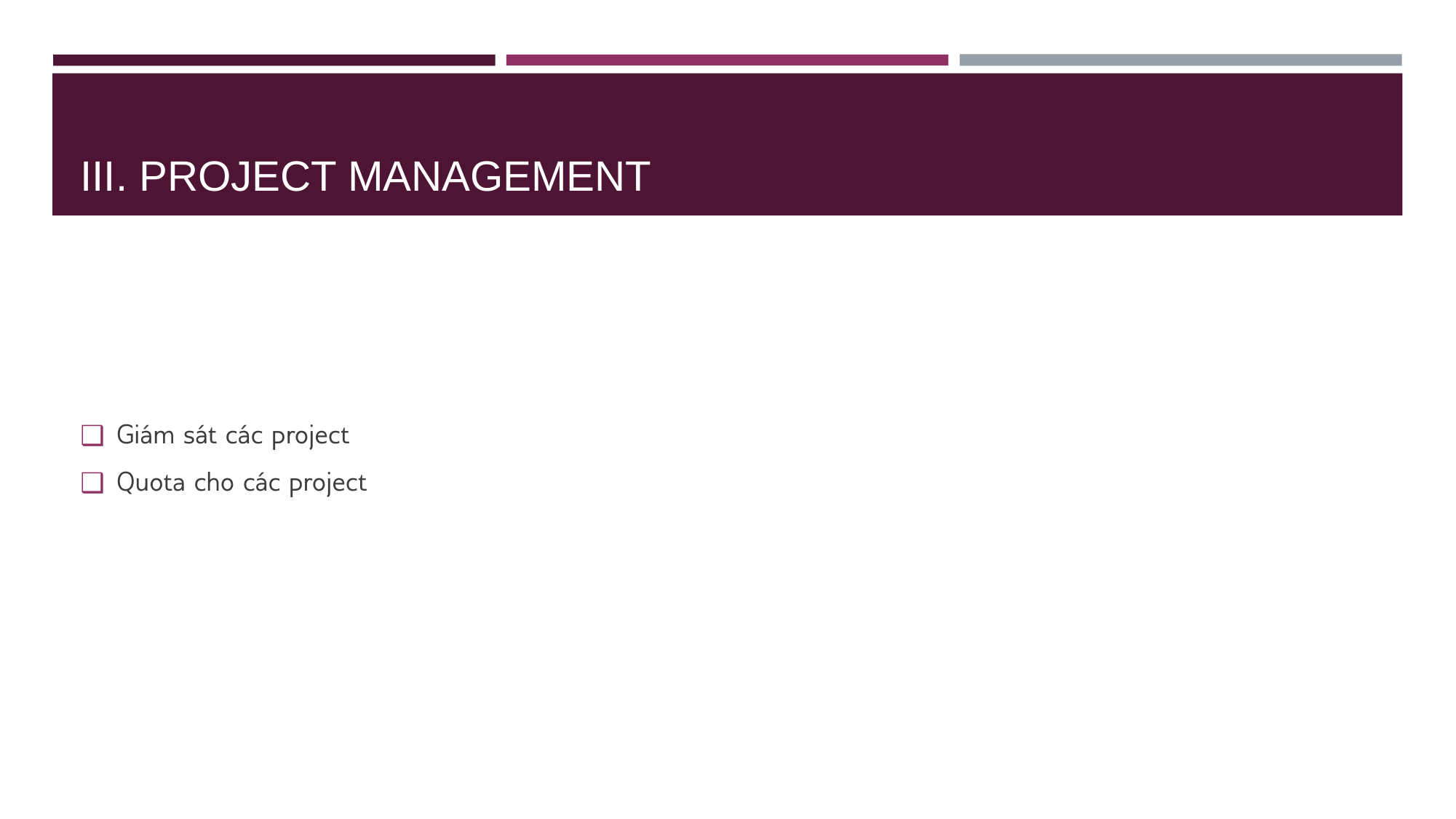

# III. PROJECT MANAGEMENT
Giám sát các project
Quota cho các project